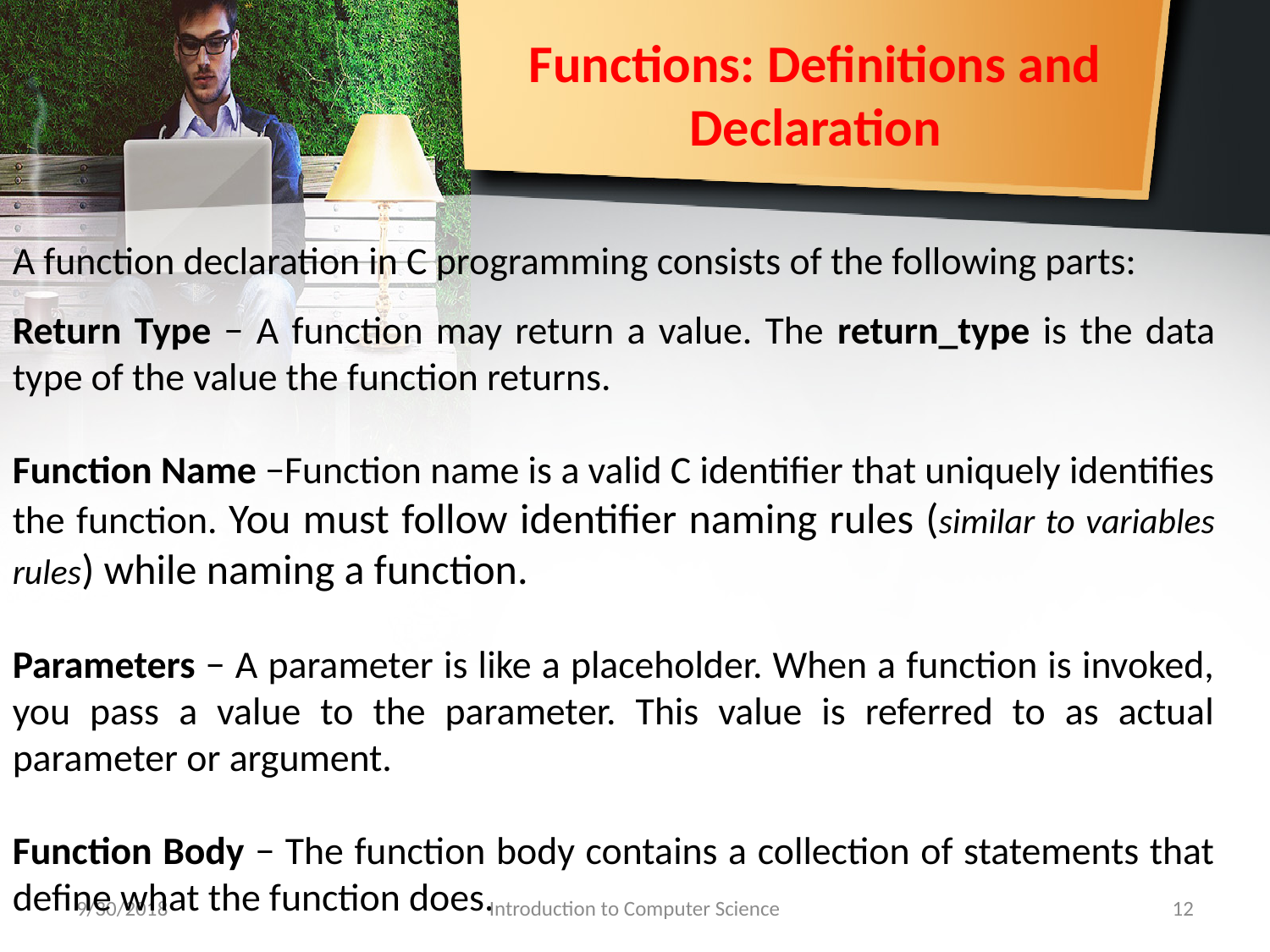

# Functions: Definitions and Declaration
A function declaration in C programming consists of the following parts:
Return Type − A function may return a value. The return_type is the data type of the value the function returns.

Function Name −Function name is a valid C identifier that uniquely identifies the function. You must follow identifier naming rules (similar to variables rules) while naming a function.

Parameters − A parameter is like a placeholder. When a function is invoked, you pass a value to the parameter. This value is referred to as actual parameter or argument.

Function Body − The function body contains a collection of statements that define what the function does.

9/30/2018
Introduction to Computer Science
12